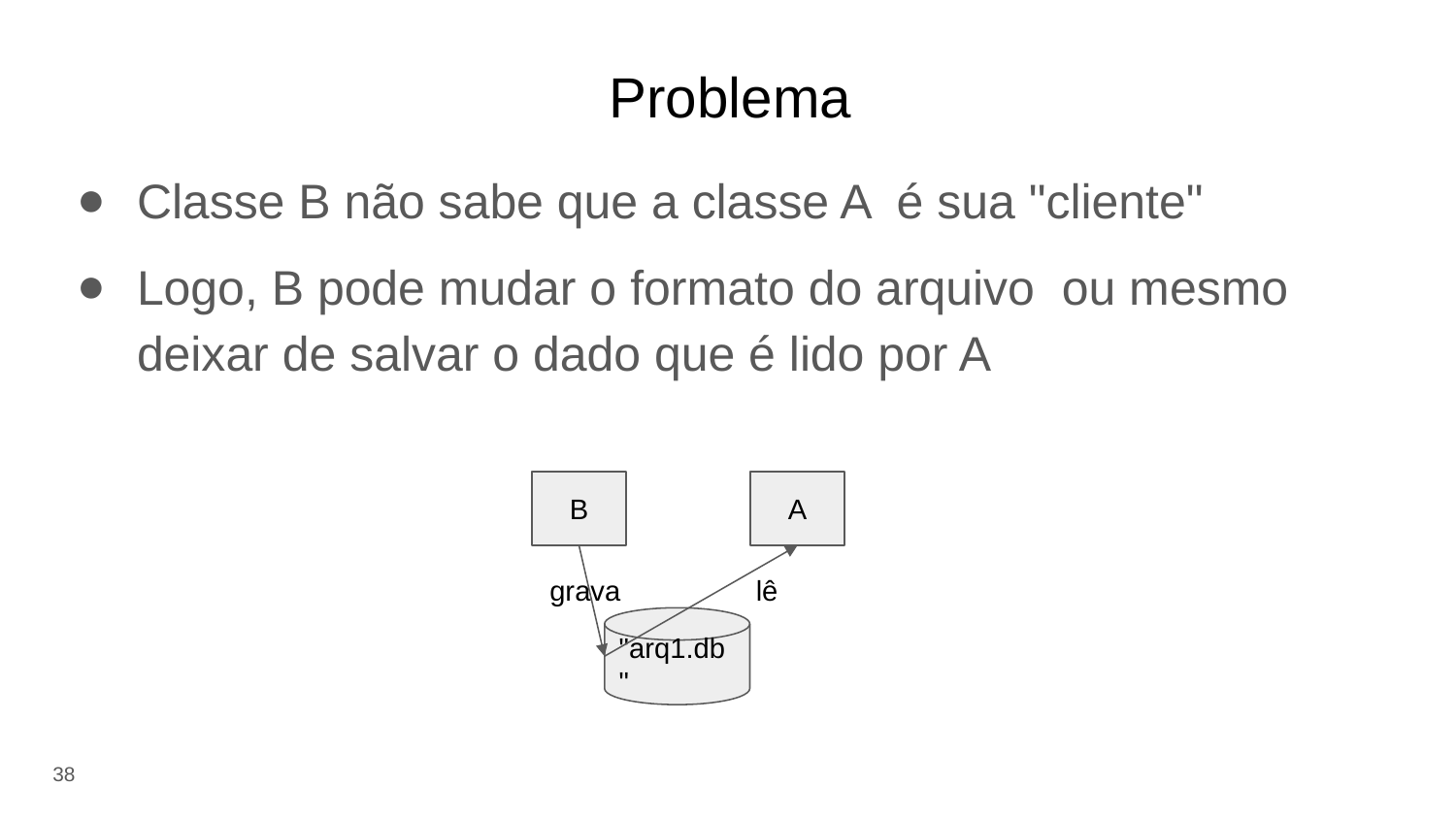

# Problema
Classe B não sabe que a classe A  é sua "cliente"
Logo, B pode mudar o formato do arquivo  ou mesmo deixar de salvar o dado que é lido por A

B
A
grava
lê
"arq1.db"
38